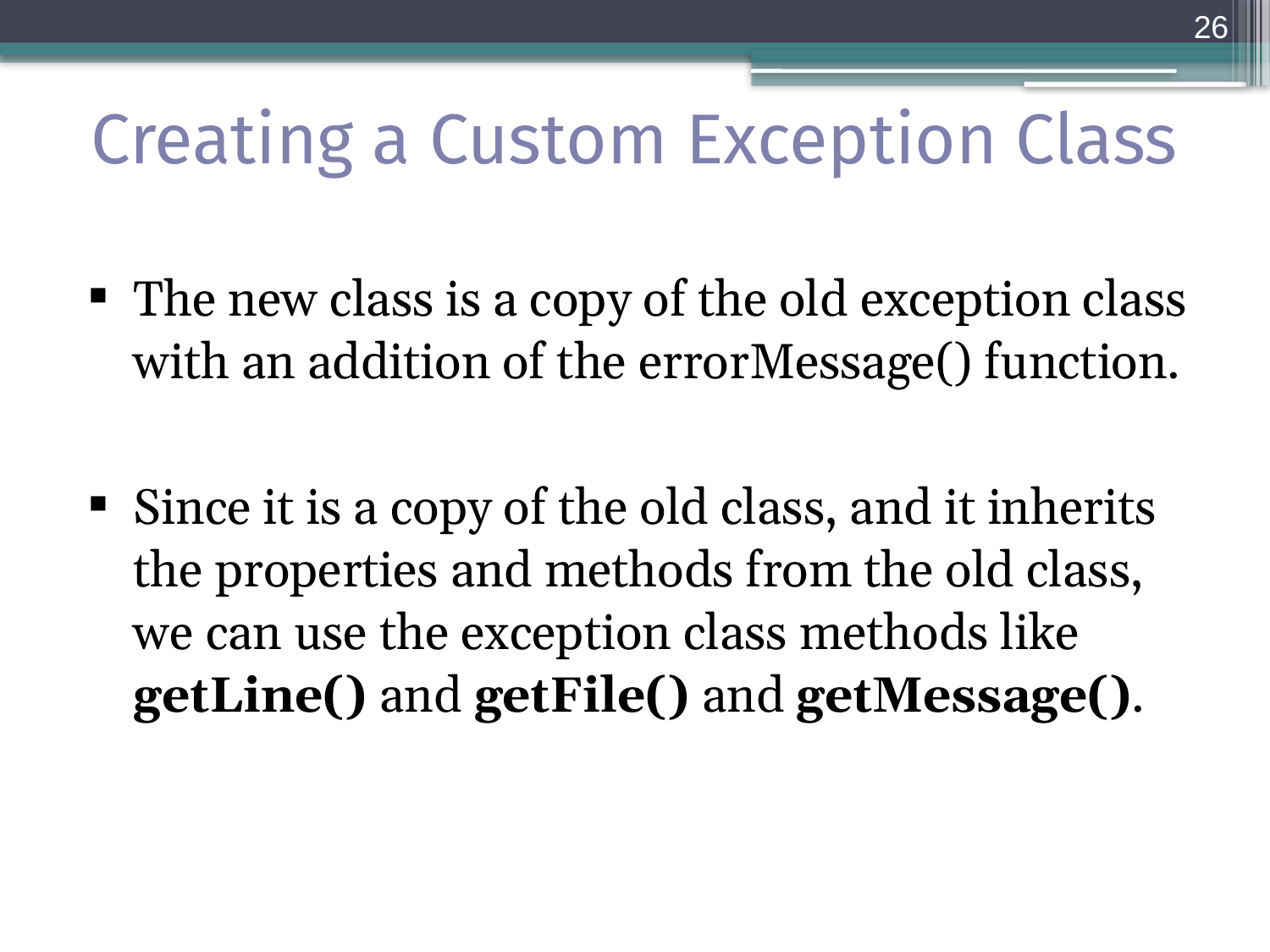

26
# Creating a Custom Exception Class
| The new class is a copy of the old exception class with an addition of the errorMessage() function. Since it is a copy of the old class, and it inherits the properties and methods from the old class, we can use the exception class methods like getLine() and getFile() and getMessage(). |
| --- |